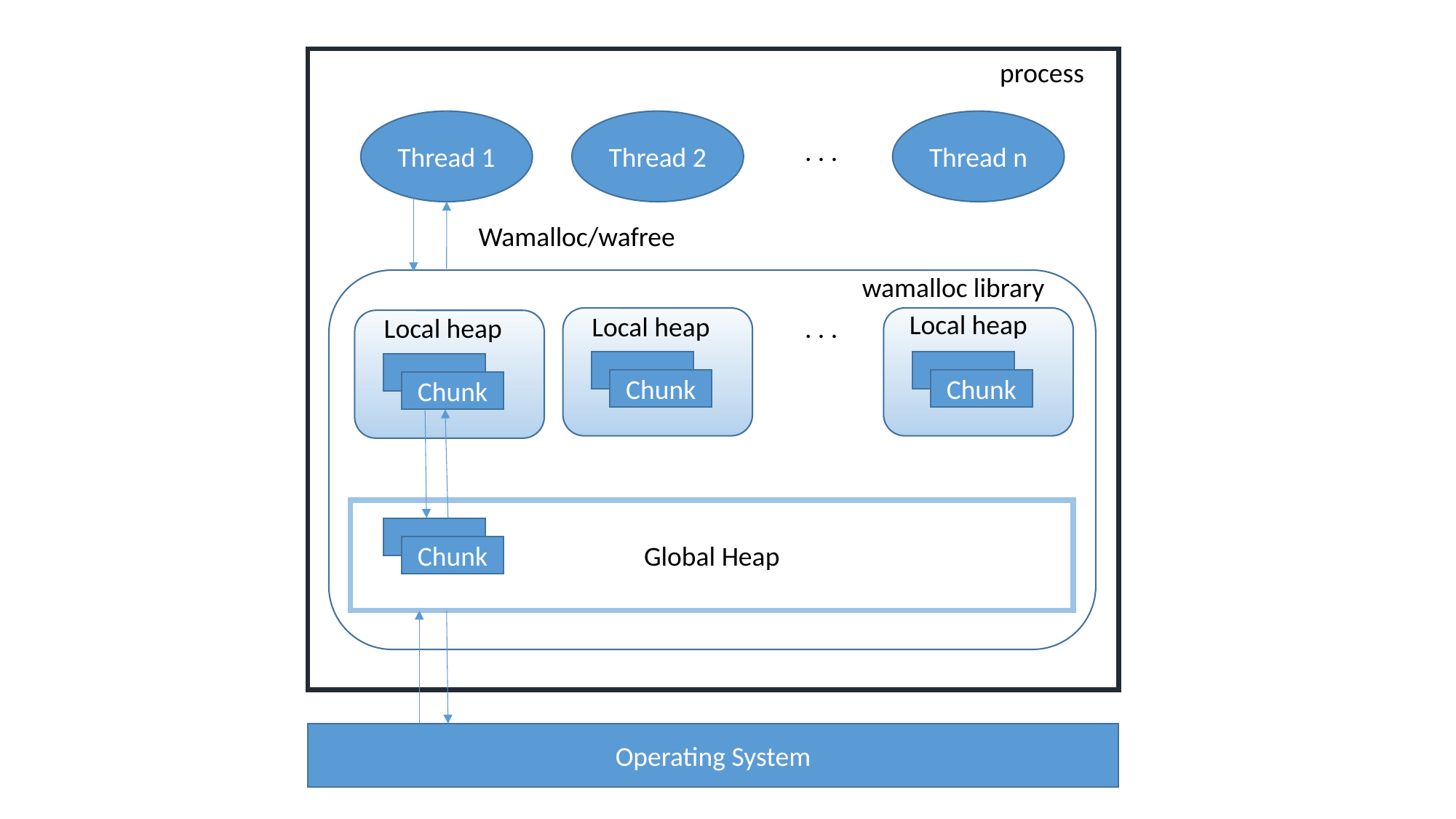

process
Thread 1
Thread 2
Thread n
. . .
Wamalloc/wafree
wamalloc library

Local heap
Local heap
Local heap
. . .

Chunk
Chunk
Chunk
Global Heap

Chunk
Operating System